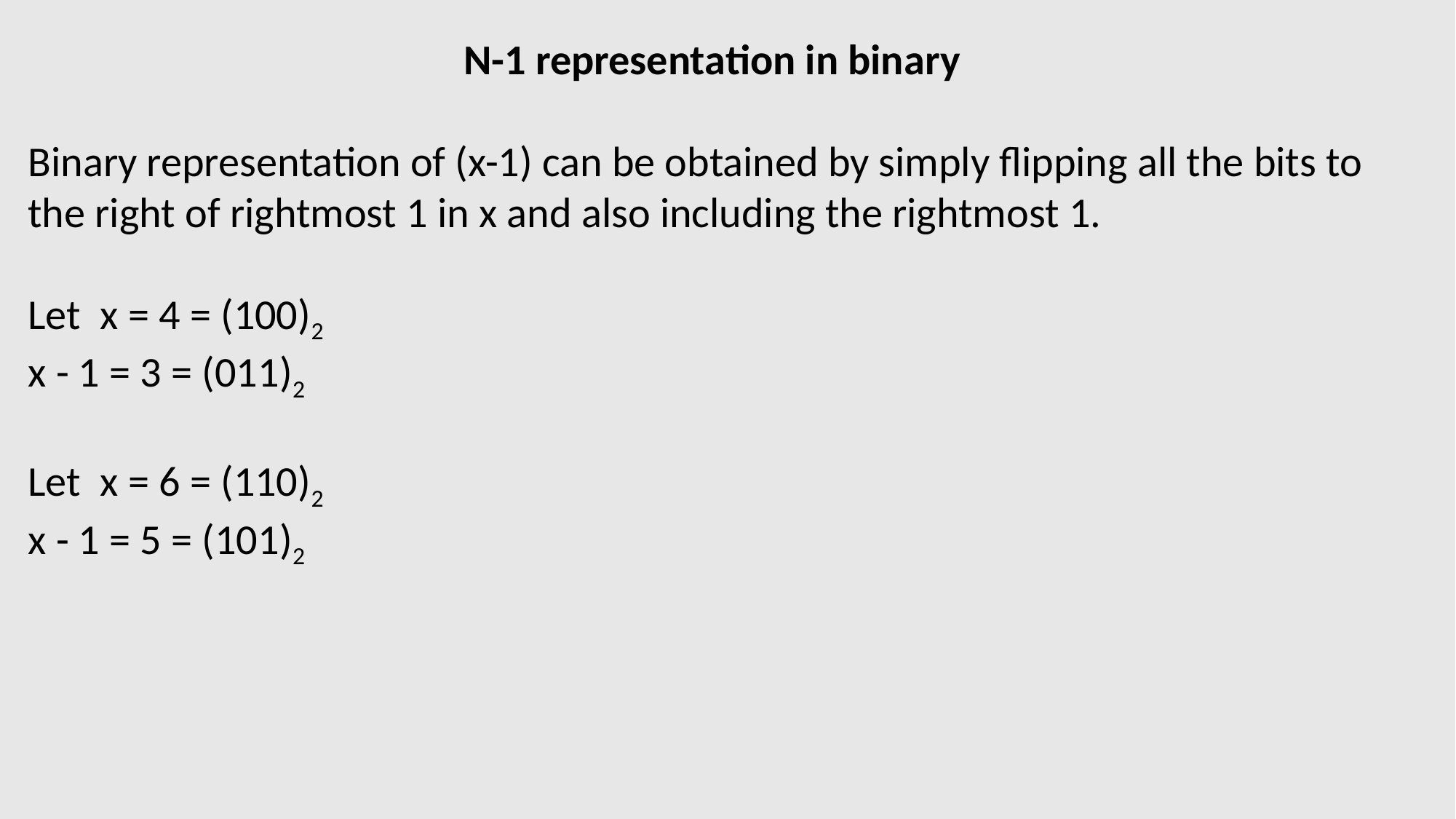

N-1 representation in binary

Binary representation of (x-1) can be obtained by simply flipping all the bits to the right of rightmost 1 in x and also including the rightmost 1.

Let  x = 4 = (100)2
x - 1 = 3 = (011)2
Let  x = 6 = (110)2
x - 1 = 5 = (101)2